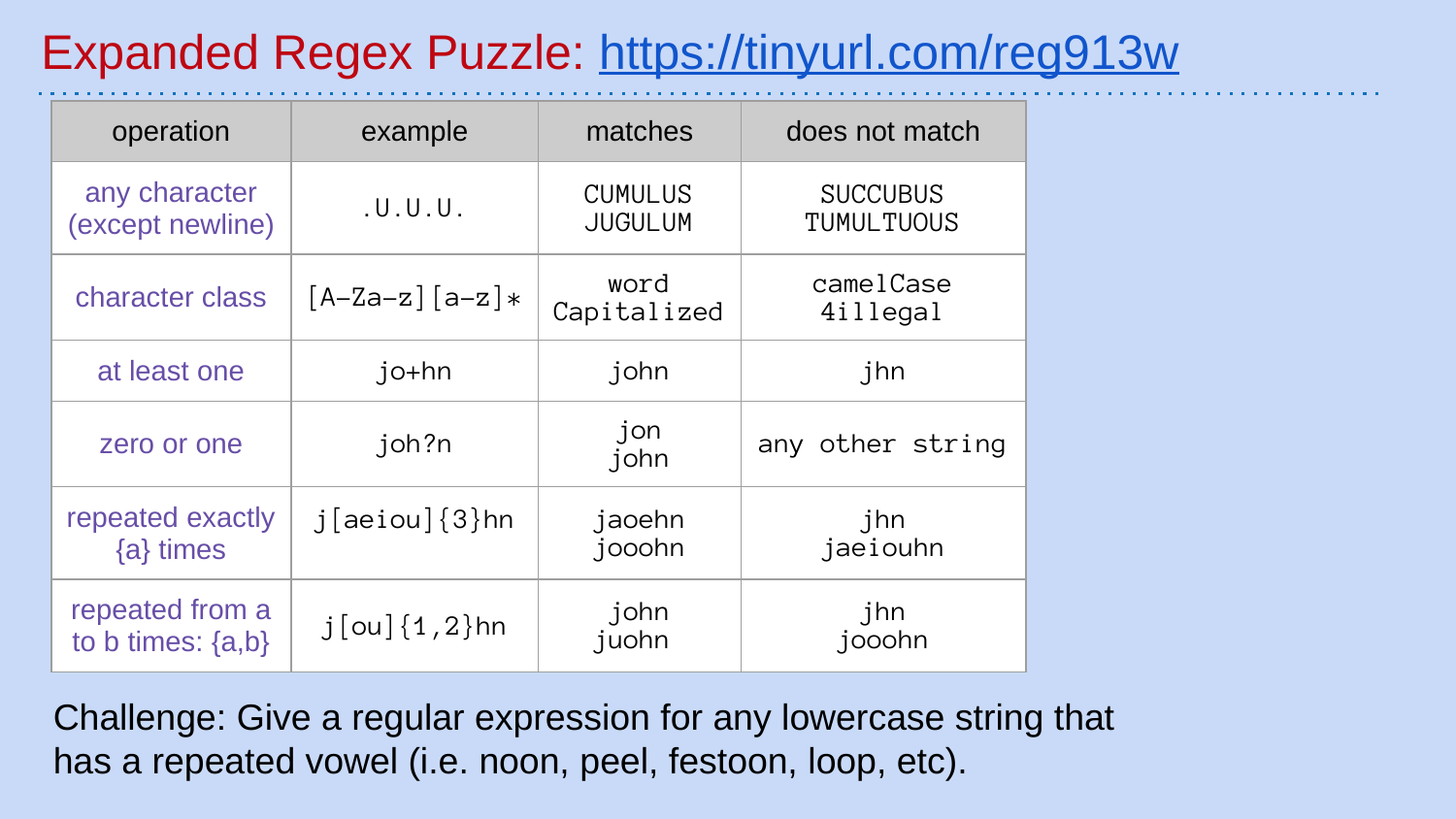

# Expanded Regex Puzzle: https://tinyurl.com/reg913w
| operation | example | matches | does not match |
| --- | --- | --- | --- |
| any character (except newline) | .U.U.U. | CUMULUS JUGULUM | SUCCUBUS TUMULTUOUS |
| character class | [A-Za-z][a-z]\* | word Capitalized | camelCase 4illegal |
| at least one | jo+hn | john | jhn |
| zero or one | joh?n | jon john | any other string |
| repeated exactly {a} times | j[aeiou]{3}hn | jaoehn jooohn | jhn jaeiouhn |
| repeated from a to b times: {a,b} | j[ou]{1,2}hn | john juohn | jhn jooohn |
Challenge: Give a regular expression for any lowercase string that
has a repeated vowel (i.e. noon, peel, festoon, loop, etc).